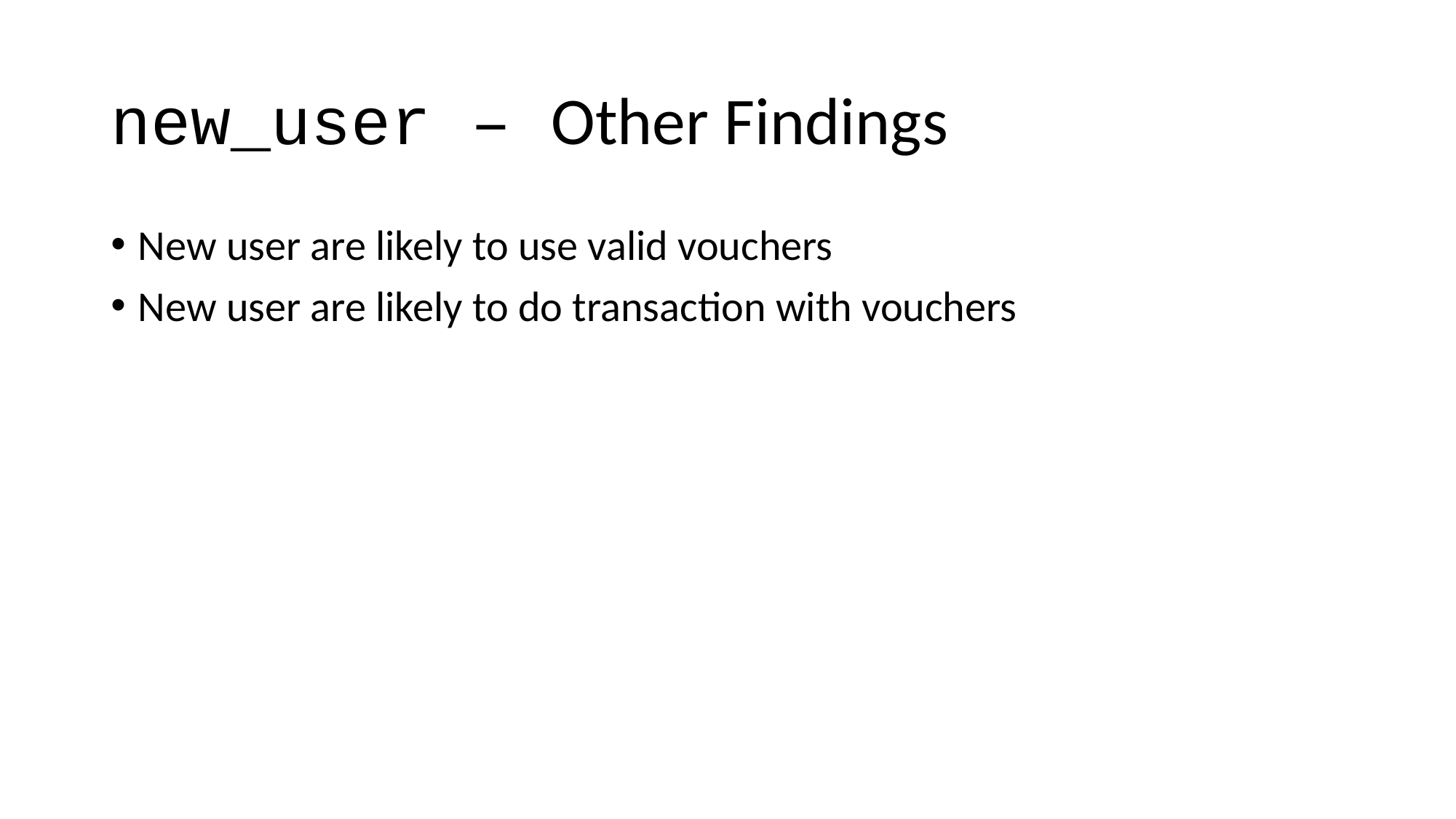

# new_user – Other Findings
New user are likely to use valid vouchers
New user are likely to do transaction with vouchers